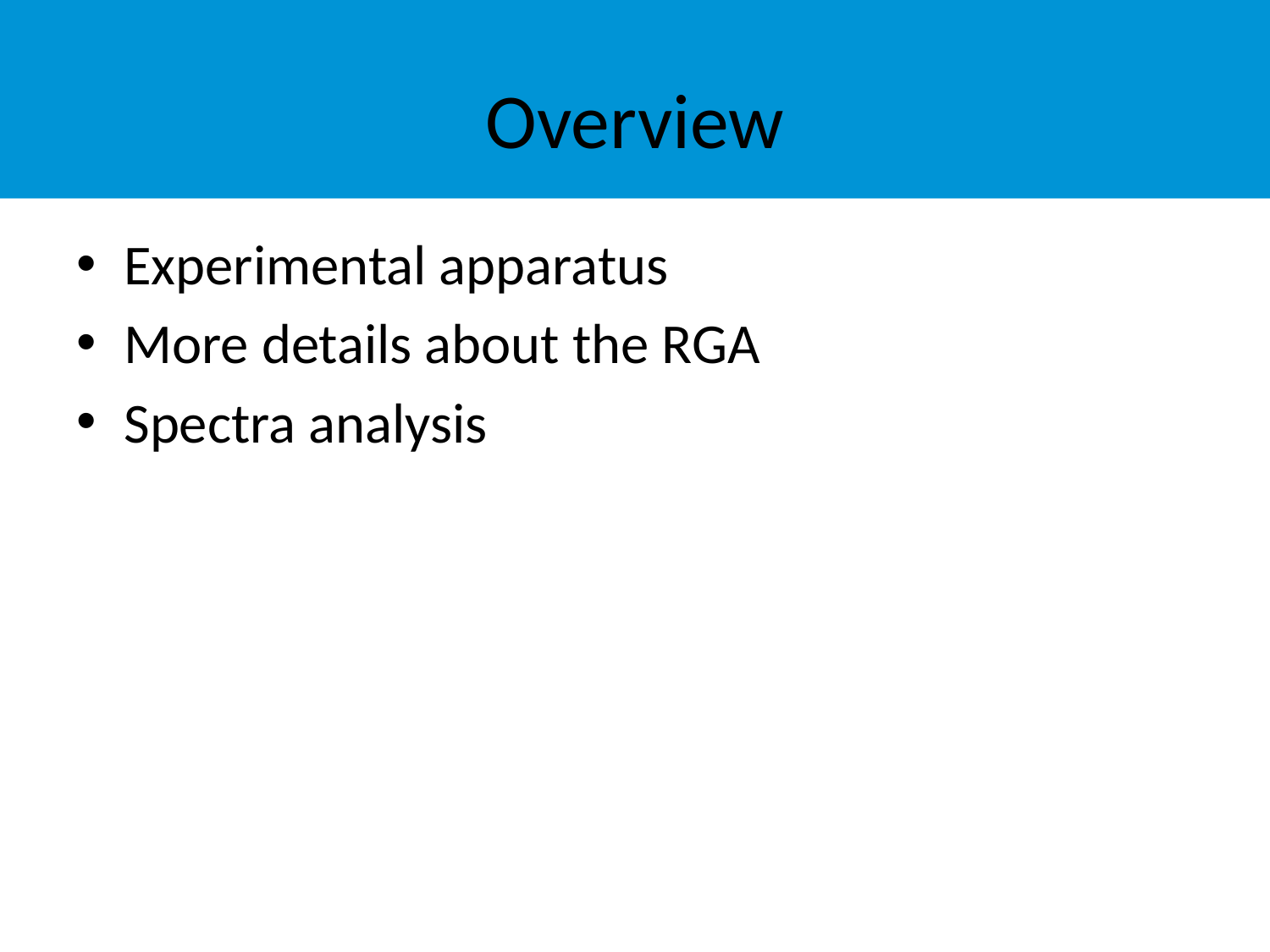

# Overview
Experimental apparatus
More details about the RGA
Spectra analysis